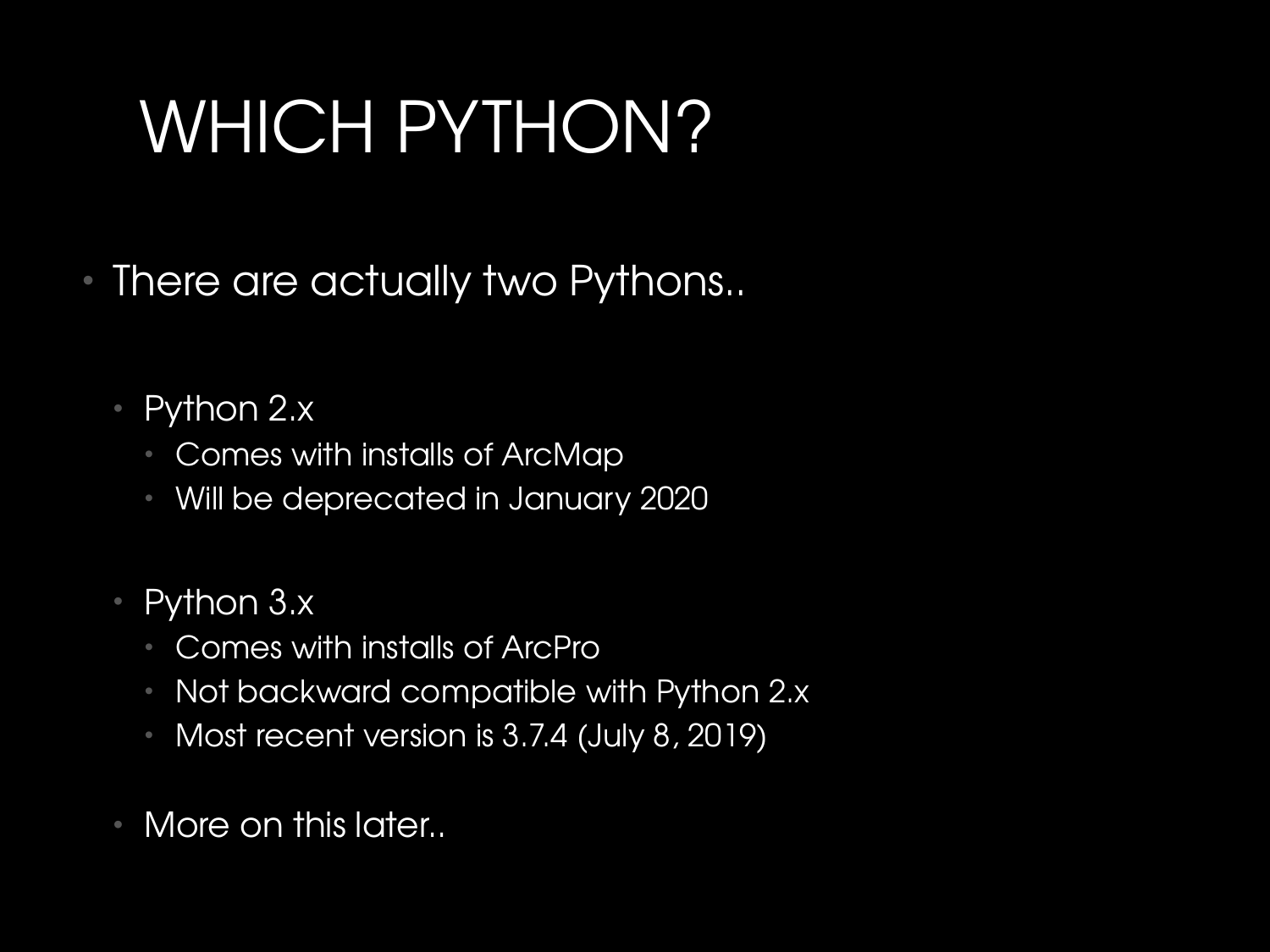

# Which Python?
There are actually two Pythons..

Python 2.x
Comes with installs of ArcMap
Will be deprecated in January 2020

Python 3.x
Comes with installs of ArcPro
Not backward compatible with Python 2.x
Most recent version is 3.7.4 (July 8, 2019)

More on this later..